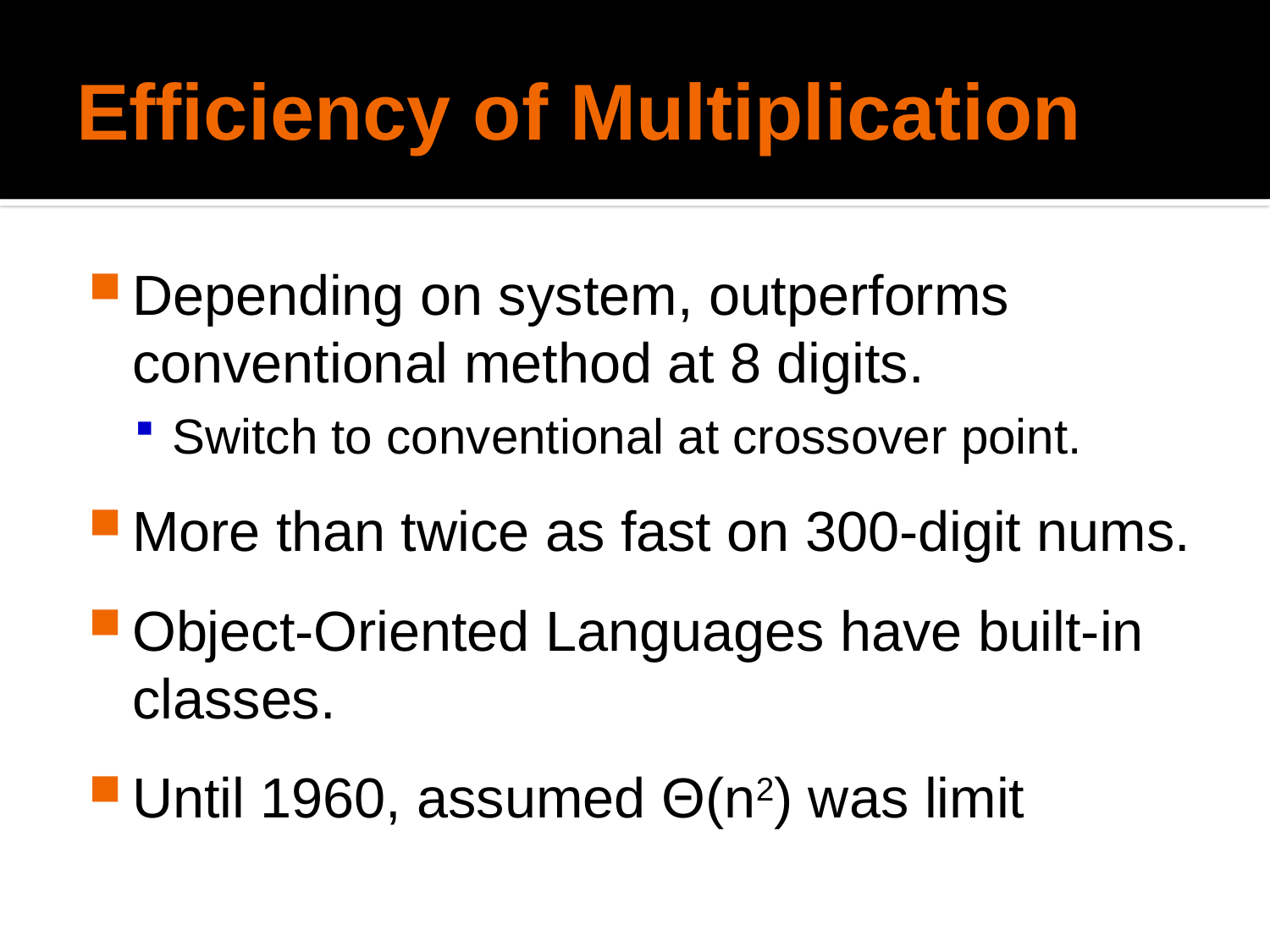

# Efficiency of Multiplication
Depending on system, outperforms conventional method at 8 digits.
Switch to conventional at crossover point.
More than twice as fast on 300-digit nums.
Object-Oriented Languages have built-in classes.
Until 1960, assumed Θ(n2) was limit